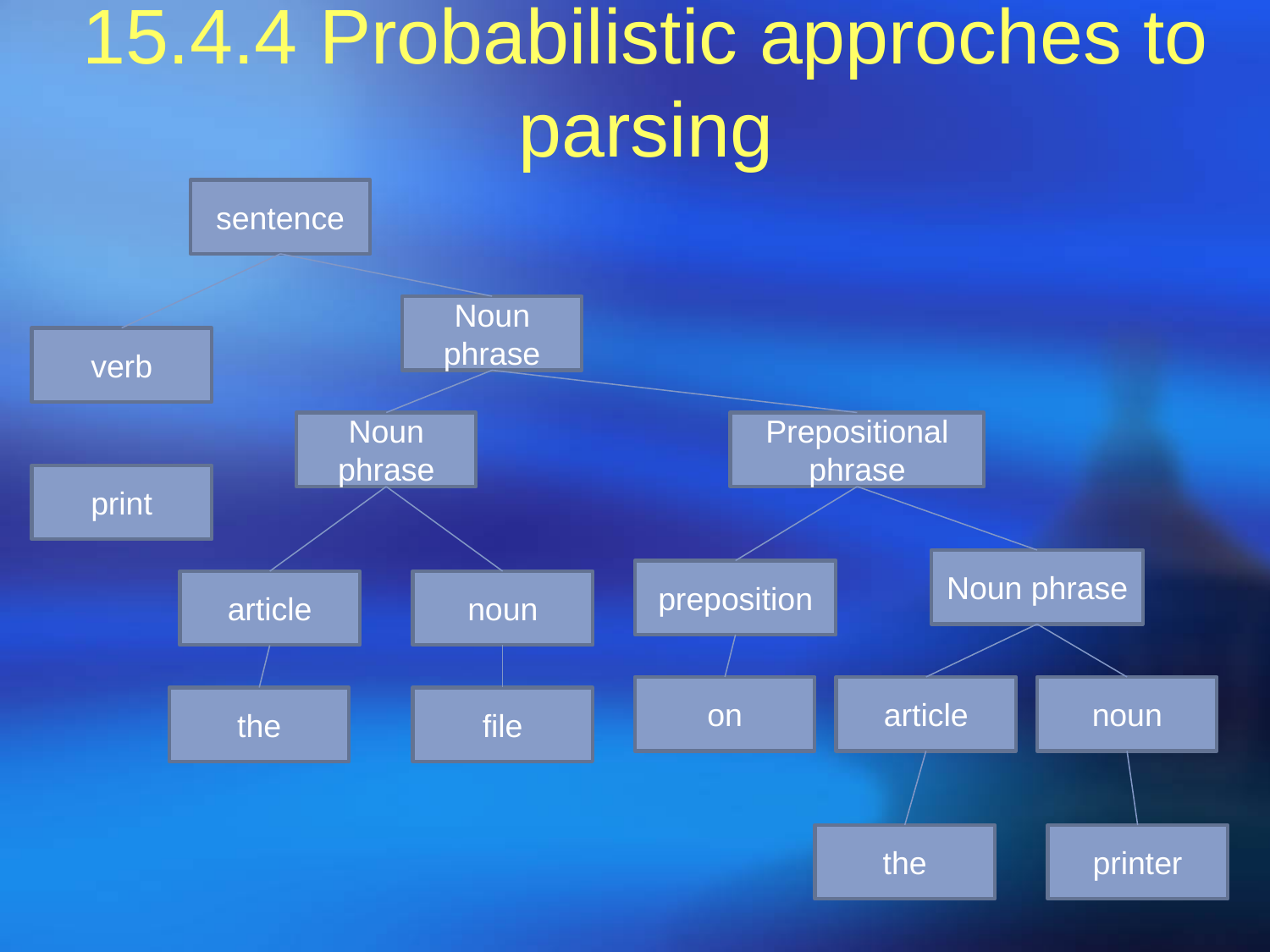

# 15.4.4 Probabilistic approches to parsing
sentence
Noun phrase
verb
Noun phrase
Prepositional phrase
print
Noun phrase
preposition
article
noun
on
article
noun
the
file
the
printer